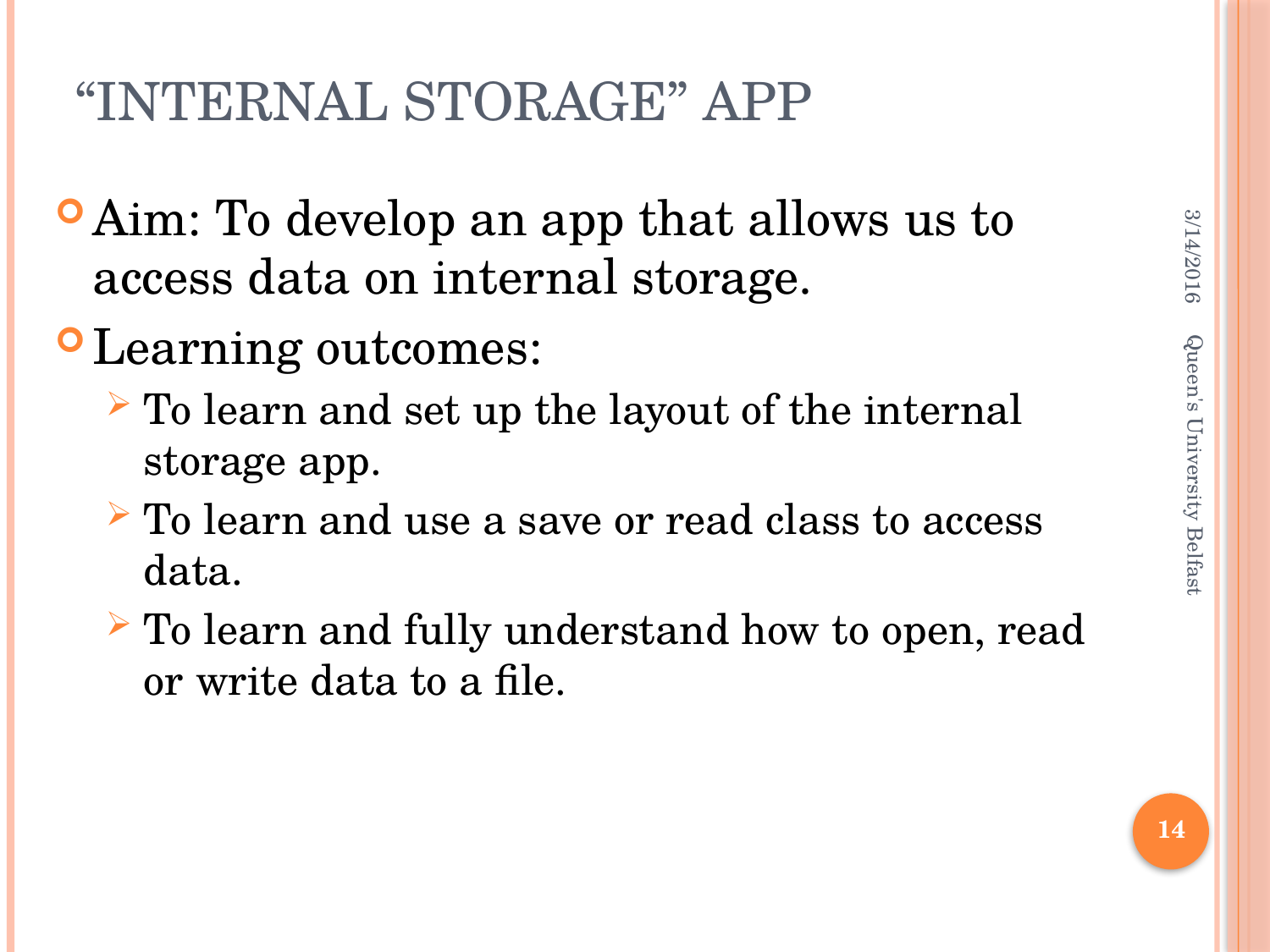

# “internal storage” app
3/14/2016
Aim: To develop an app that allows us to access data on internal storage.
Learning outcomes:
To learn and set up the layout of the internal storage app.
To learn and use a save or read class to access data.
To learn and fully understand how to open, read or write data to a file.
Queen's University Belfast
14